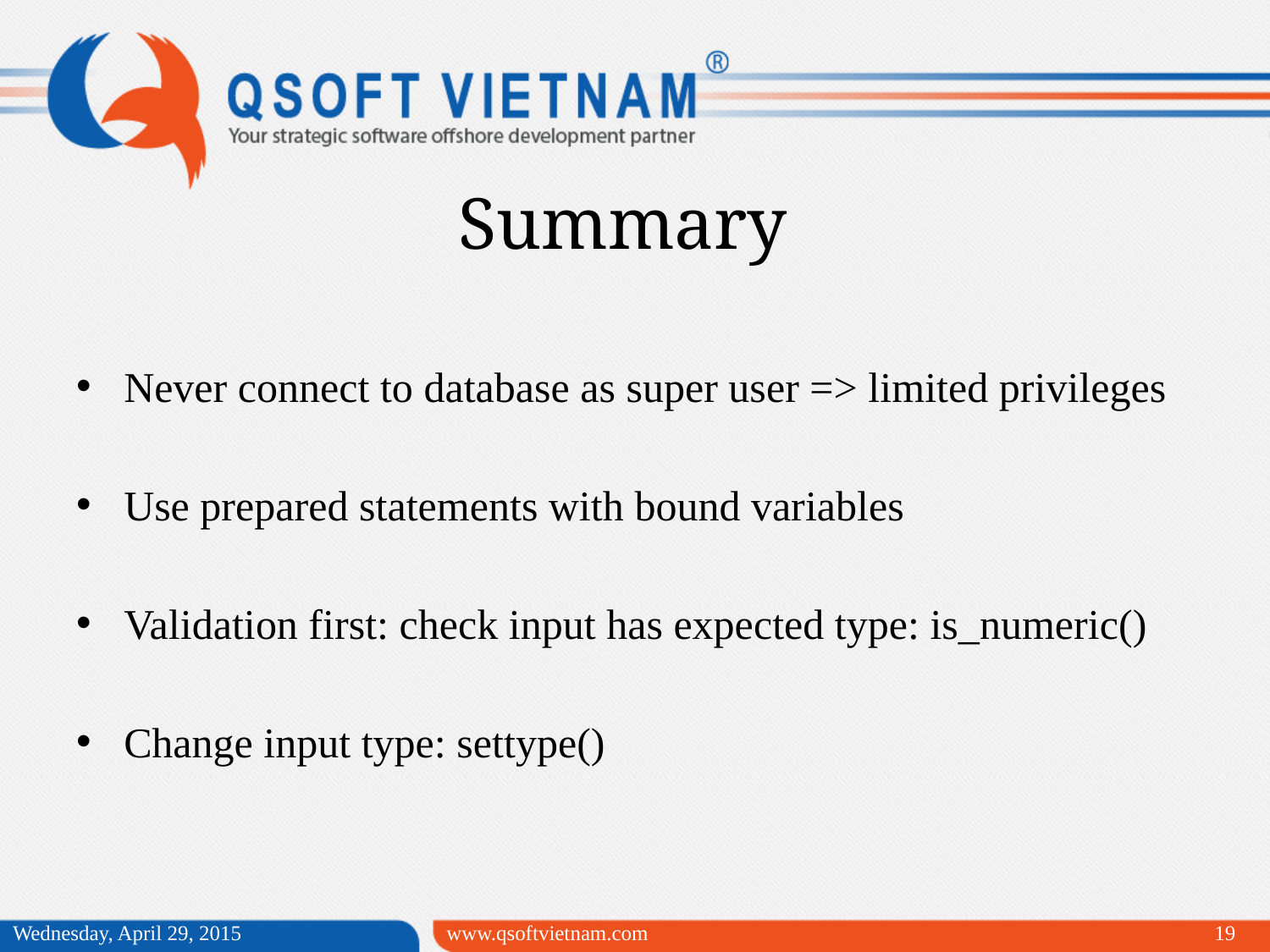

Summary
Never connect to database as super user => limited privileges

Use prepared statements with bound variables

Validation first: check input has expected type: is_numeric()

Change input type: settype()

Wednesday, April 29, 2015
www.qsoftvietnam.com
19